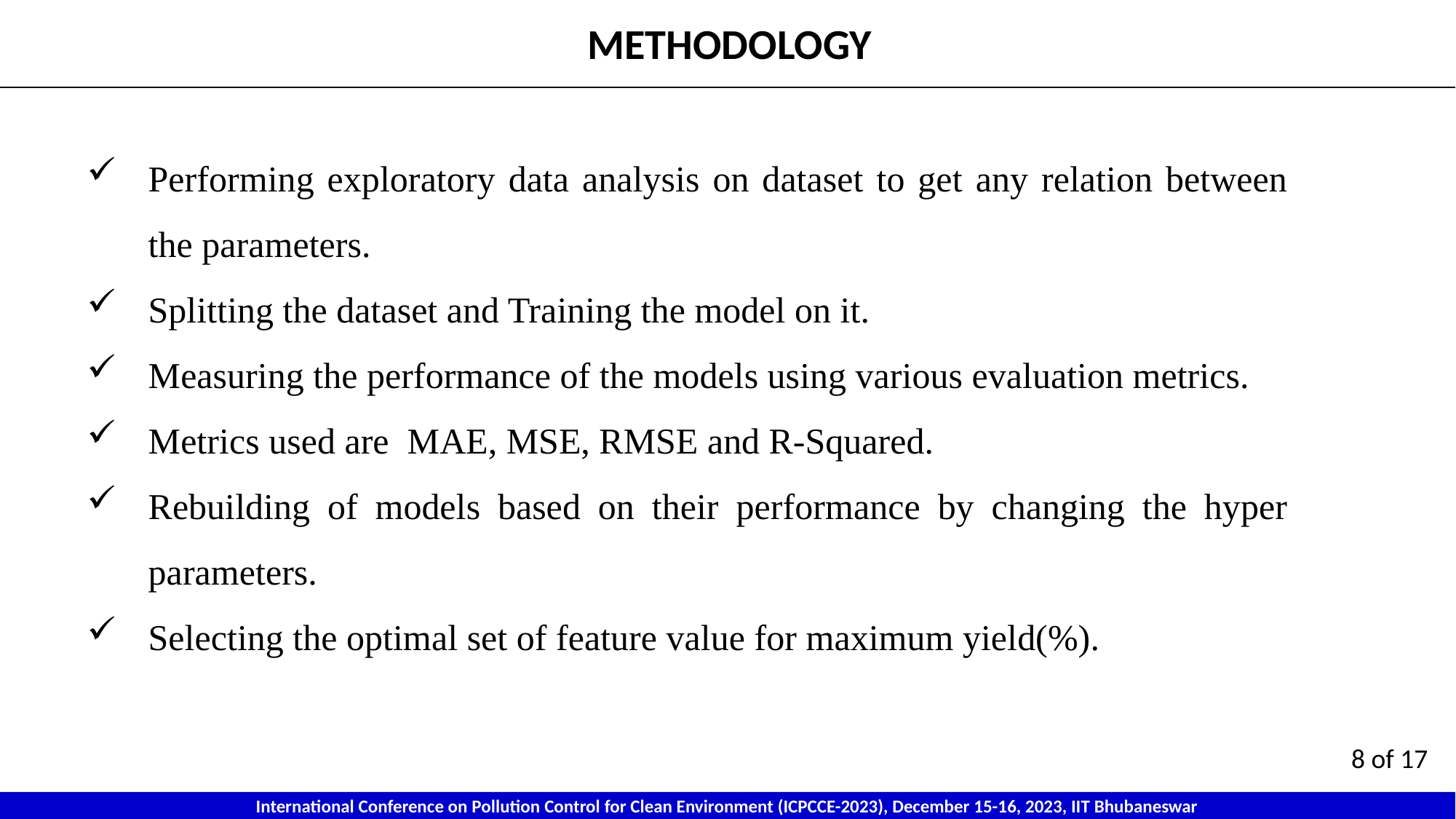

METHODOLOGY
Performing exploratory data analysis on dataset to get any relation between the parameters.
Splitting the dataset and Training the model on it.
Measuring the performance of the models using various evaluation metrics.
Metrics used are  MAE, MSE, RMSE and R-Squared.
Rebuilding of models based on their performance by changing the hyper parameters.
Selecting the optimal set of feature value for maximum yield(%).

8 of 17